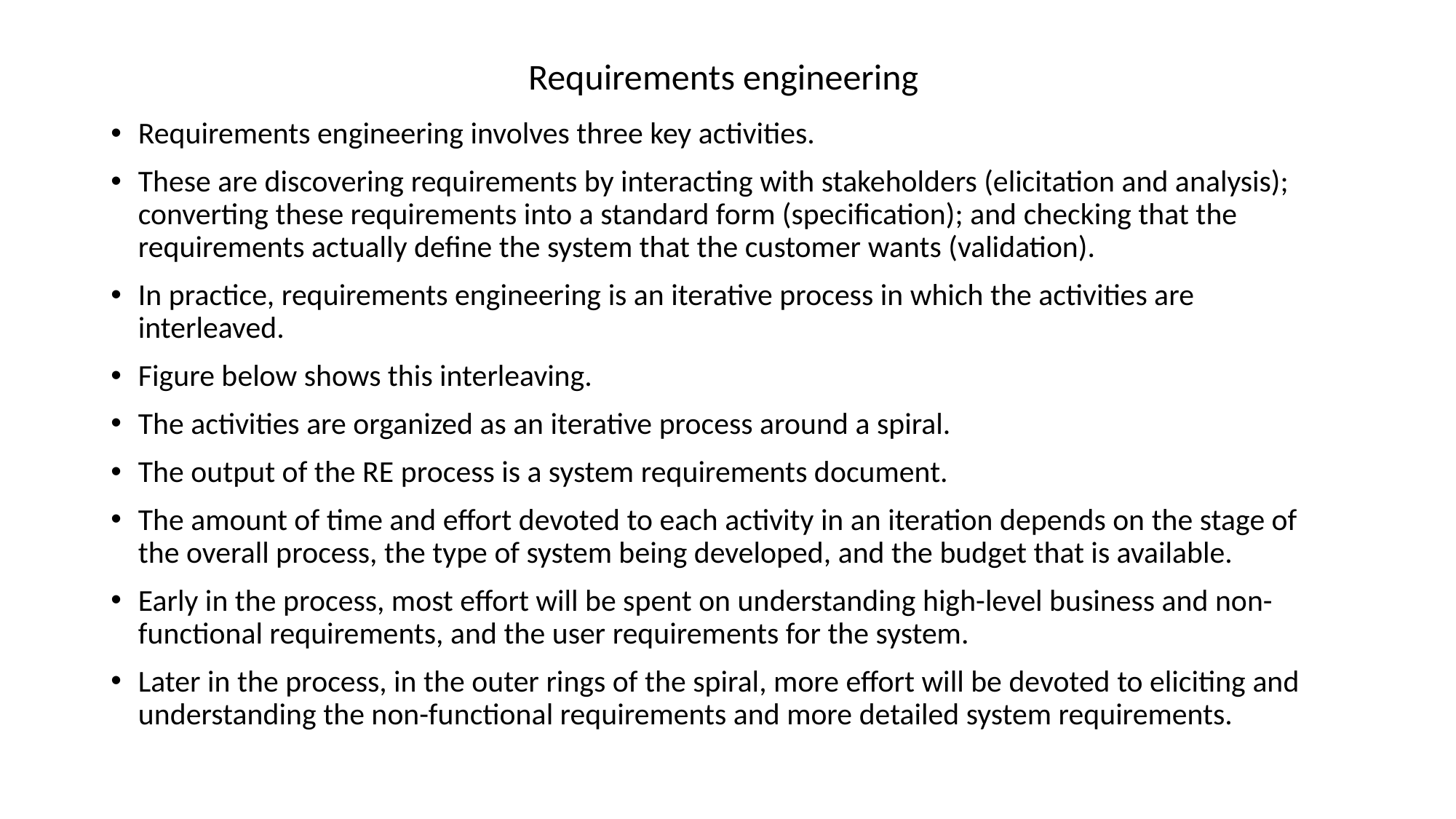

# Requirements engineering
Requirements engineering involves three key activities.
These are discovering requirements by interacting with stakeholders (elicitation and analysis); converting these requirements into a standard form (specification); and checking that the requirements actually define the system that the customer wants (validation).
In practice, requirements engineering is an iterative process in which the activities are interleaved.
Figure below shows this interleaving.
The activities are organized as an iterative process around a spiral.
The output of the RE process is a system requirements document.
The amount of time and effort devoted to each activity in an iteration depends on the stage of the overall process, the type of system being developed, and the budget that is available.
Early in the process, most effort will be spent on understanding high-level business and non-functional requirements, and the user requirements for the system.
Later in the process, in the outer rings of the spiral, more effort will be devoted to eliciting and understanding the non-functional requirements and more detailed system requirements.